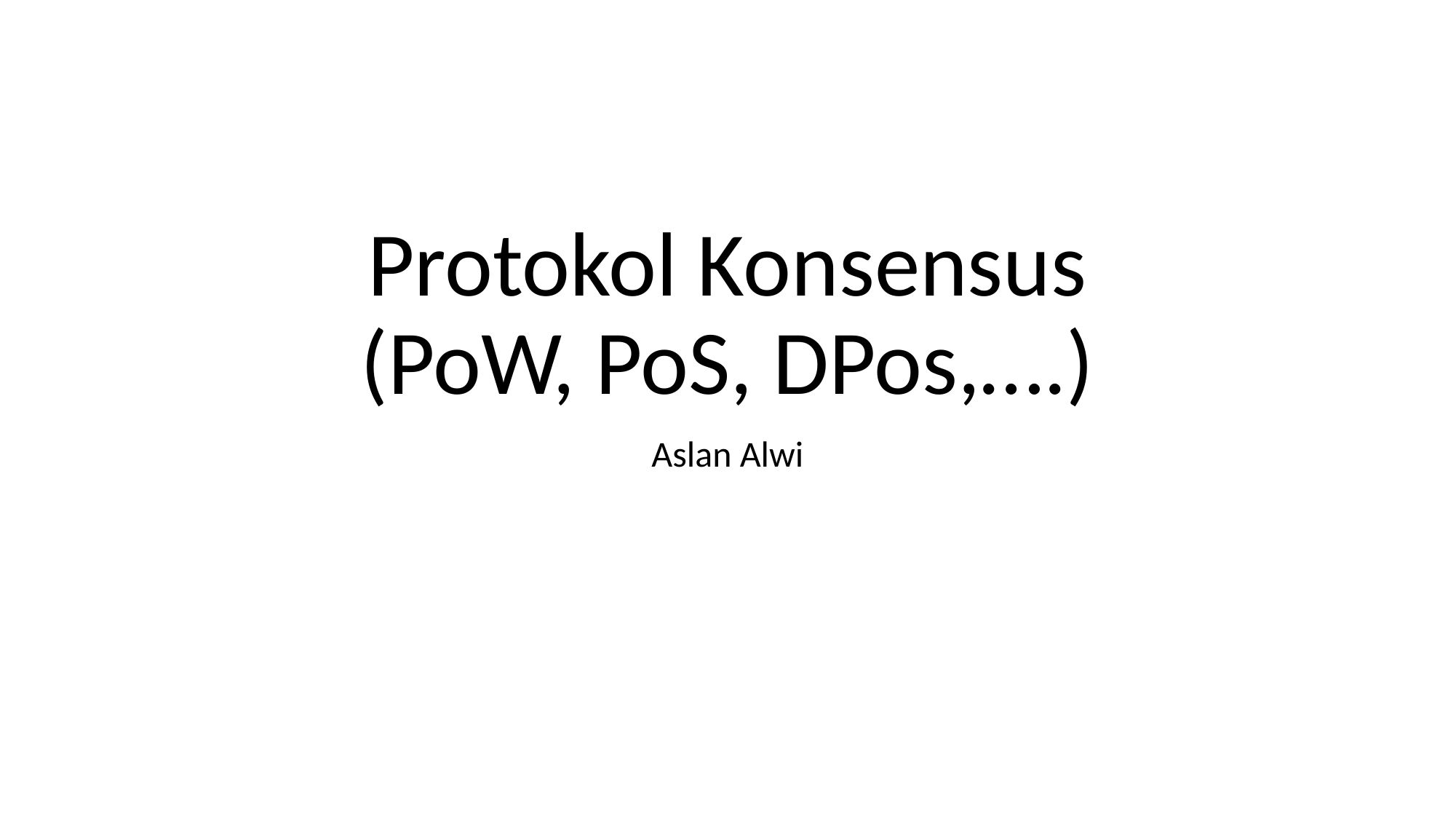

# Protokol Konsensus (PoW, PoS, DPos,….)
Aslan Alwi